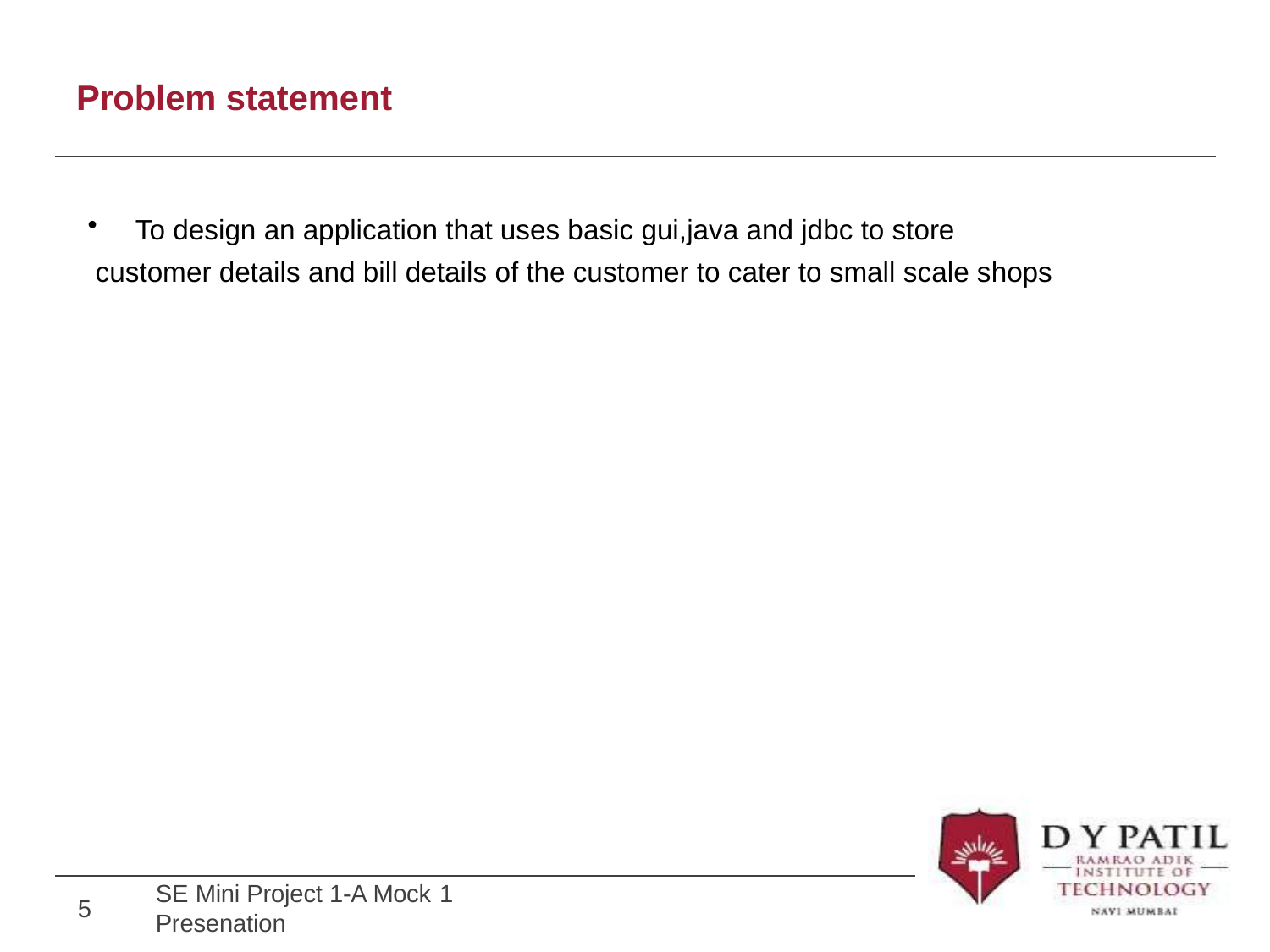

# Problem statement
To design an application that uses basic gui,java and jdbc to store
 customer details and bill details of the customer to cater to small scale shops
SE Mini Project 1-A Mock 1
Presenation
5